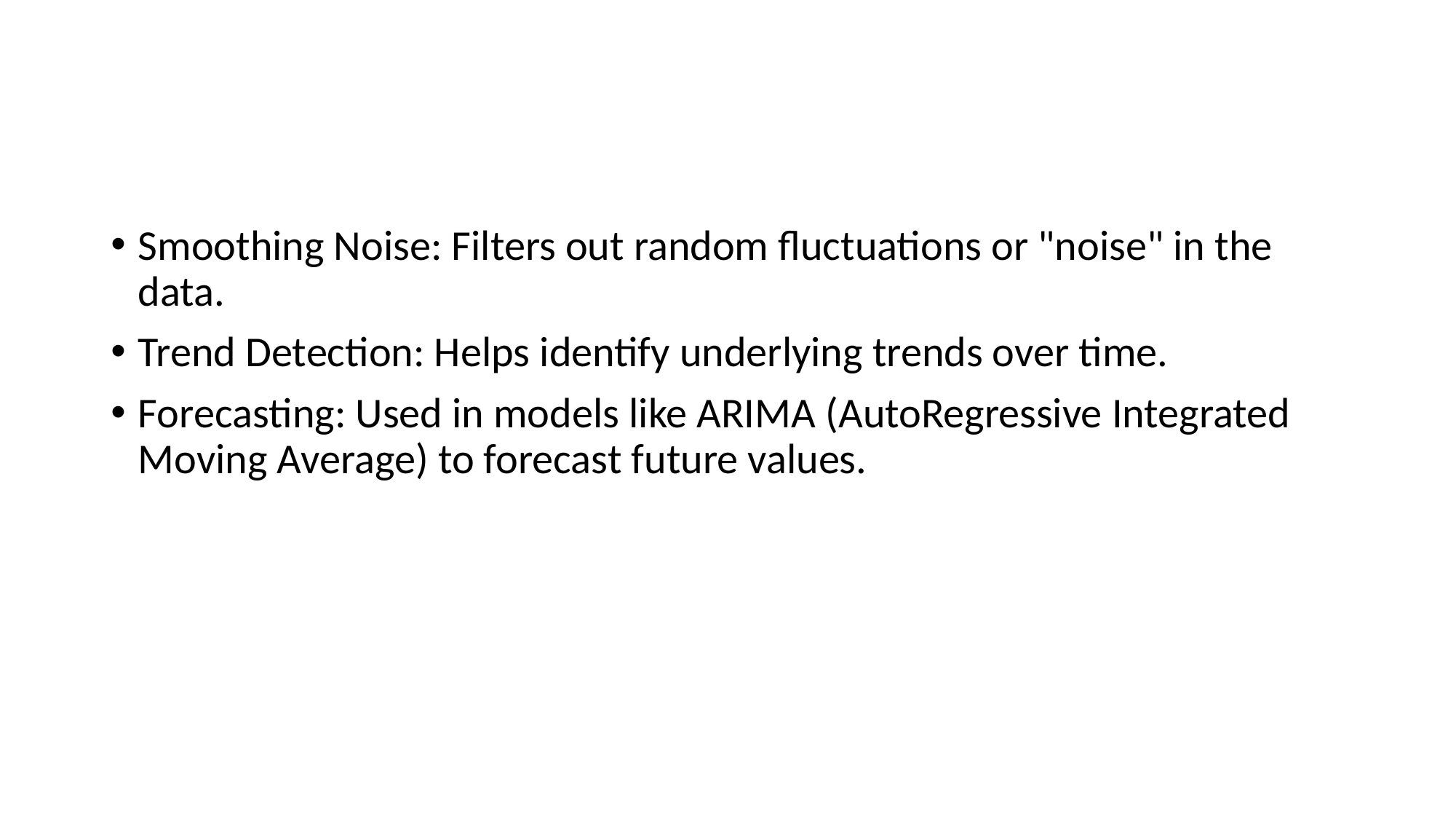

#
Smoothing Noise: Filters out random fluctuations or "noise" in the data.
Trend Detection: Helps identify underlying trends over time.
Forecasting: Used in models like ARIMA (AutoRegressive Integrated Moving Average) to forecast future values.